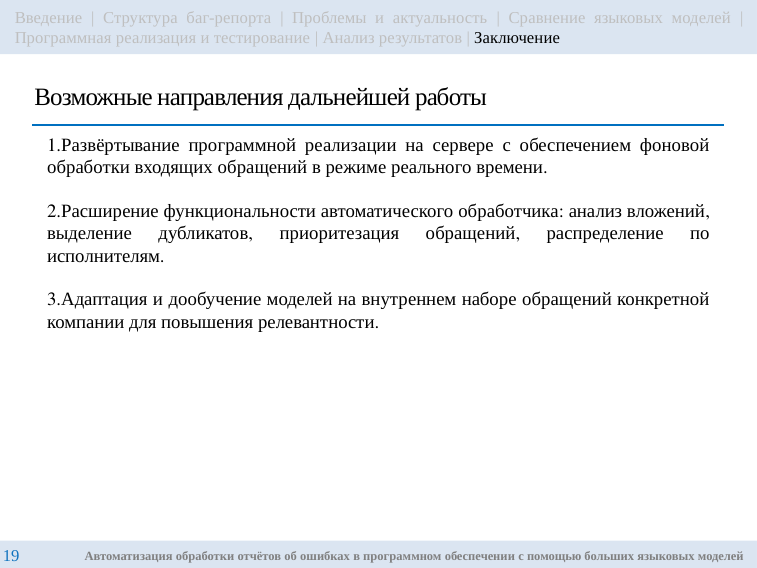

Введение | Структура баг-репорта | Проблемы и актуальность | Сравнение языковых моделей | Программная реализация и тестирование | Анализ результатов | Заключение
Возможные направления дальнейшей работы
Развёртывание программной реализации на сервере с обеспечением фоновой обработки входящих обращений в режиме реального времени.
Расширение функциональности автоматического обработчика: анализ вложений, выделение дубликатов, приоритезация обращений, распределение по исполнителям.
Адаптация и дообучение моделей на внутреннем наборе обращений конкретной компании для повышения релевантности.
Автоматизация обработки отчётов об ошибках в программном обеспечении с помощью больших языковых моделей
19